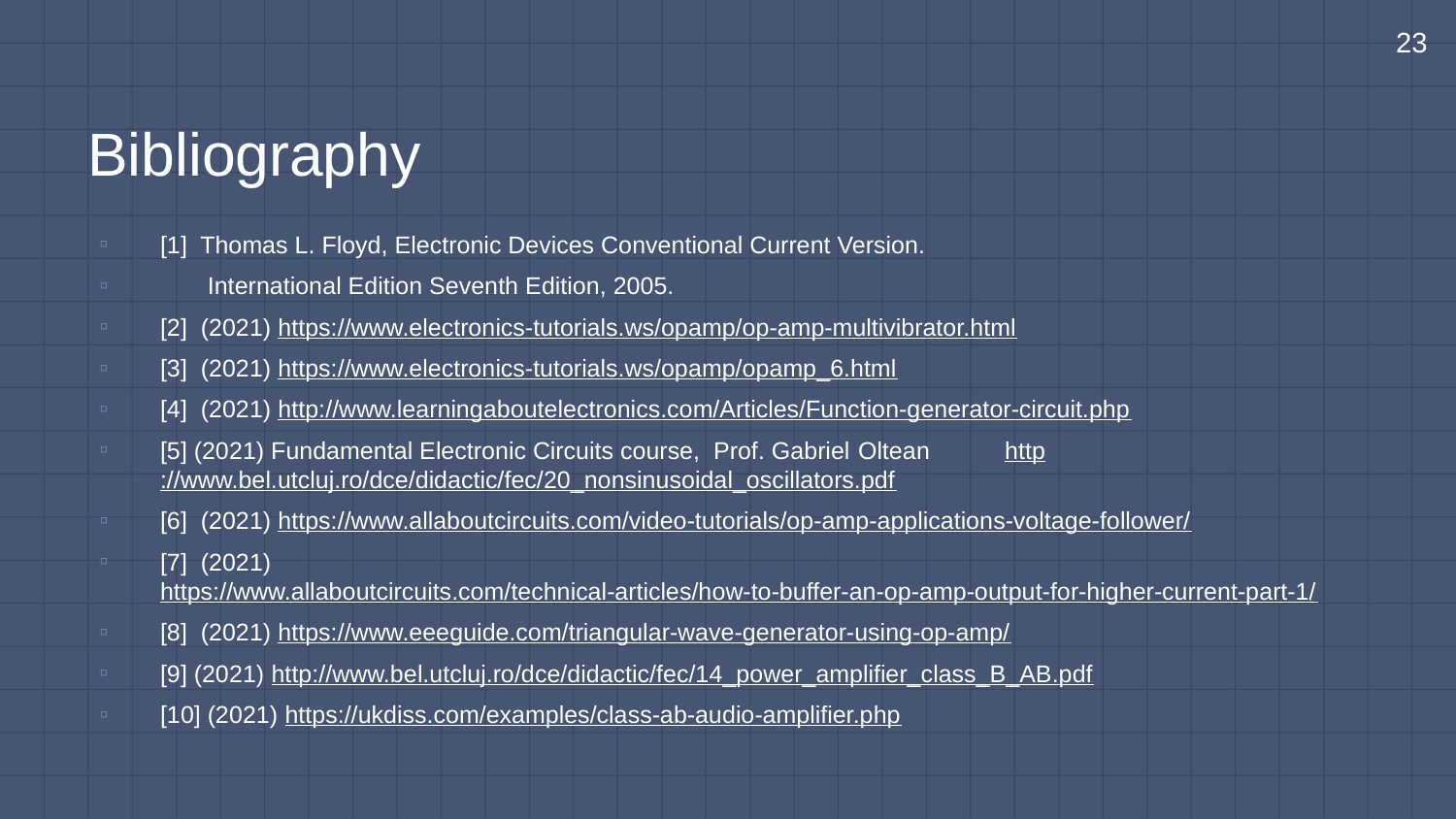

23
Bibliography

[1]  Thomas L. Floyd, Electronic Devices Conventional Current Version.
       International Edition Seventh Edition, 2005.
[2]  (2021) https://www.electronics-tutorials.ws/opamp/op-amp-multivibrator.html
[3]  (2021) https://www.electronics-tutorials.ws/opamp/opamp_6.html
[4]  (2021) http://www.learningaboutelectronics.com/Articles/Function-generator-circuit.php
[5] (2021) Fundamental Electronic Circuits course,  Prof. Gabriel Oltean           http://www.bel.utcluj.ro/dce/didactic/fec/20_nonsinusoidal_oscillators.pdf
[6]  (2021) https://www.allaboutcircuits.com/video-tutorials/op-amp-applications-voltage-follower/
[7]  (2021) https://www.allaboutcircuits.com/technical-articles/how-to-buffer-an-op-amp-output-for-higher-current-part-1/
[8]  (2021) https://www.eeeguide.com/triangular-wave-generator-using-op-amp/
[9] (2021) http://www.bel.utcluj.ro/dce/didactic/fec/14_power_amplifier_class_B_AB.pdf
[10] (2021) https://ukdiss.com/examples/class-ab-audio-amplifier.php